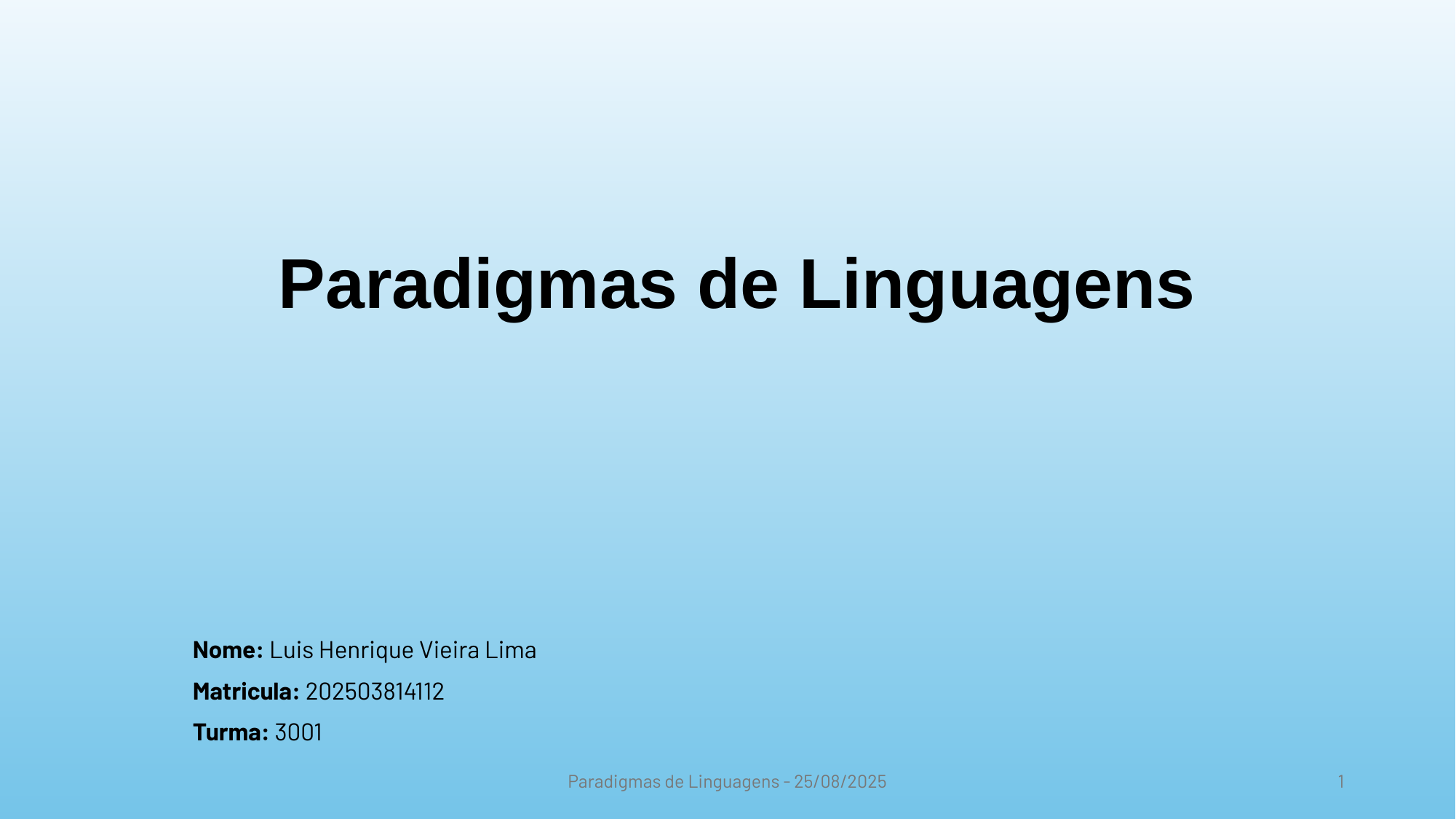

# Paradigmas de Linguagens

Nome: Luis Henrique Vieira Lima
Matricula: 202503814112
Turma: 3001
Paradigmas de Linguagens - 25/08/2025
1